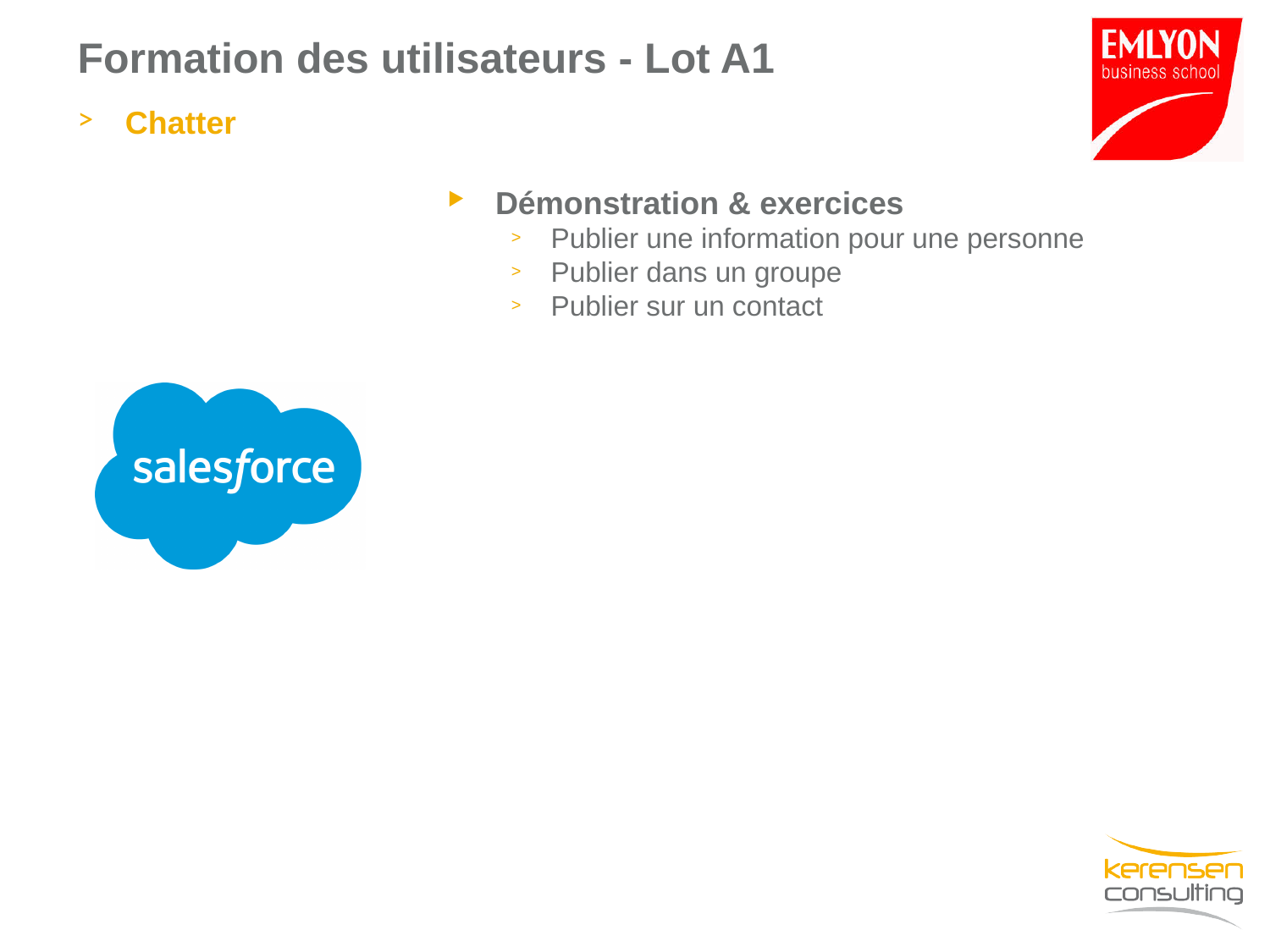

# Formation des utilisateurs - Lot A1
Chatter
Démonstration & exercices
Publier une information pour une personne
Publier dans un groupe
Publier sur un contact